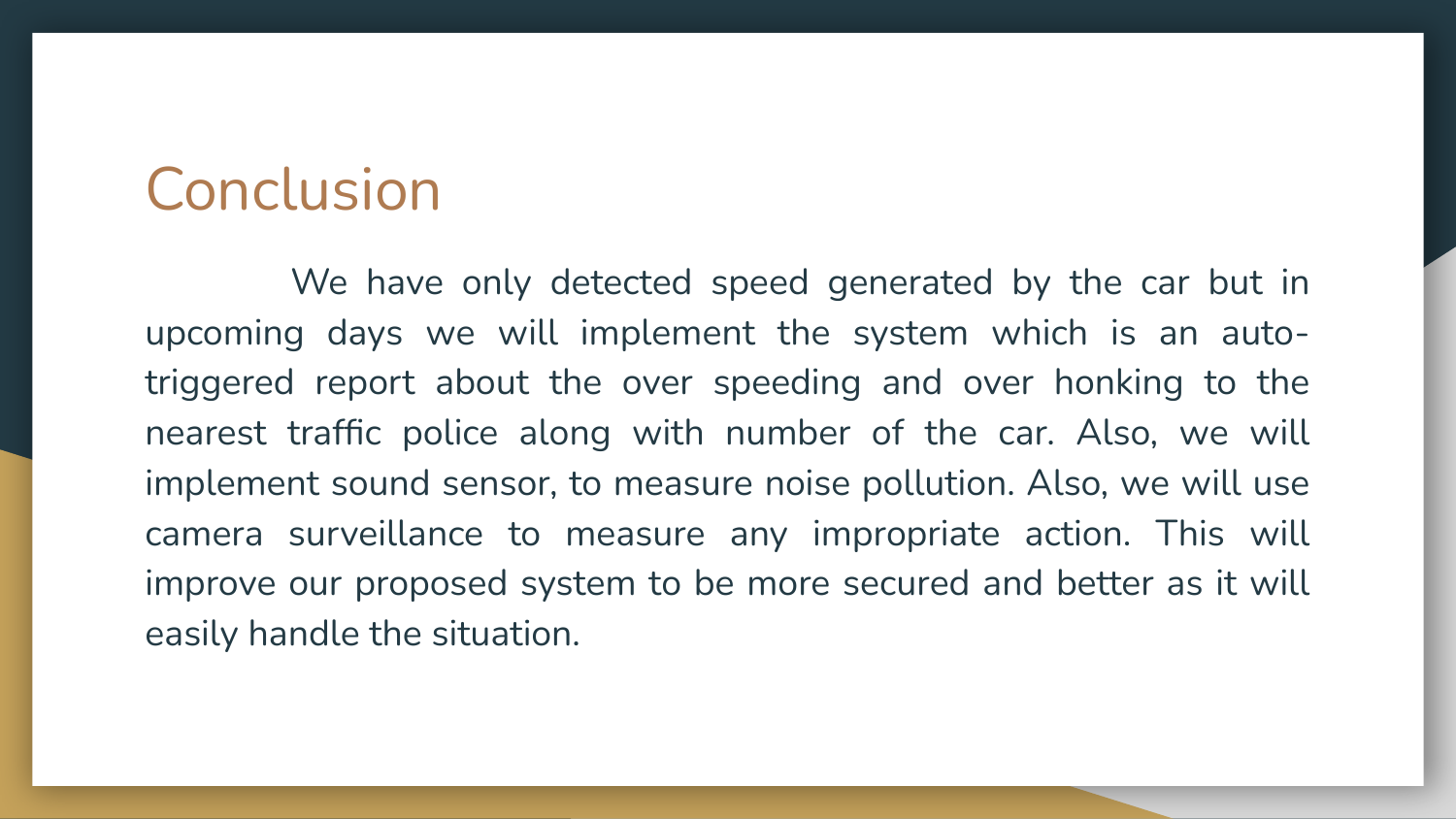

# Conclusion
	We have only detected speed generated by the car but in upcoming days we will implement the system which is an auto-triggered report about the over speeding and over honking to the nearest traffic police along with number of the car. Also, we will implement sound sensor, to measure noise pollution. Also, we will use camera surveillance to measure any impropriate action. This will improve our proposed system to be more secured and better as it will easily handle the situation.